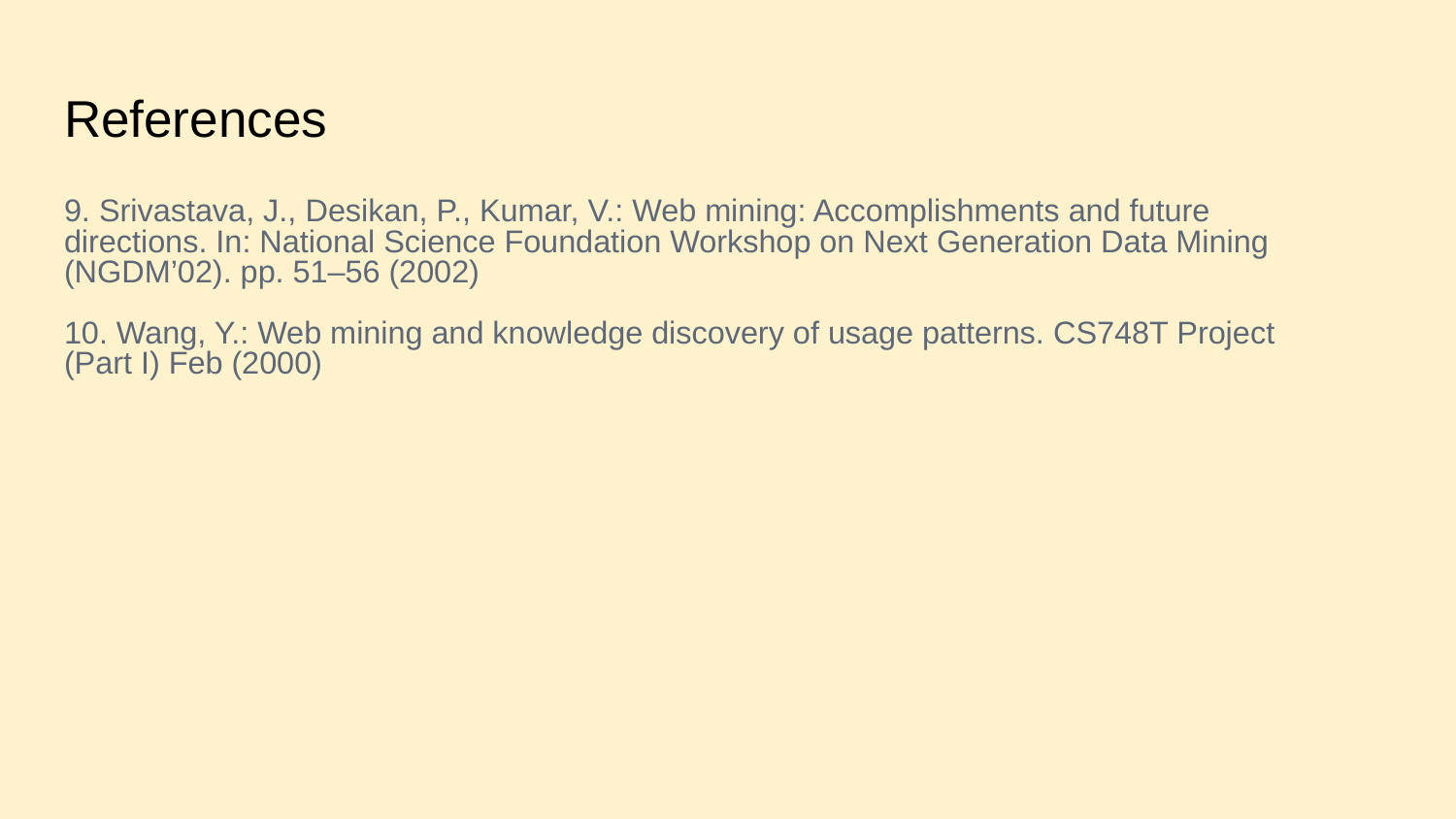

# References
9. Srivastava, J., Desikan, P., Kumar, V.: Web mining: Accomplishments and future
directions. In: National Science Foundation Workshop on Next Generation Data Mining (NGDM’02). pp. 51–56 (2002)

10. Wang, Y.: Web mining and knowledge discovery of usage patterns. CS748T Project
(Part I) Feb (2000)